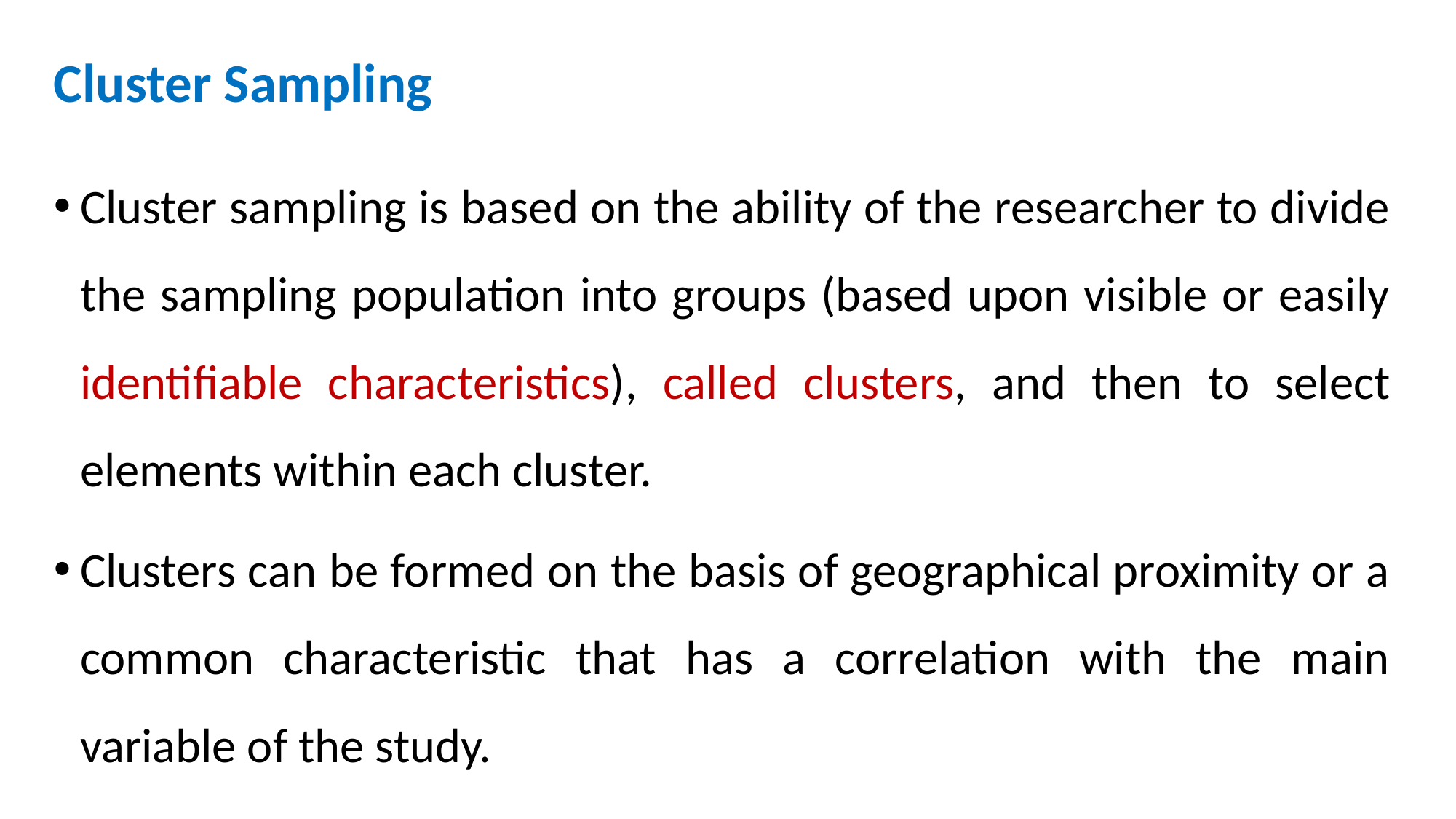

# Cluster Sampling
Cluster sampling is based on the ability of the researcher to divide the sampling population into groups (based upon visible or easily identifiable characteristics), called clusters, and then to select elements within each cluster.
Clusters can be formed on the basis of geographical proximity or a common characteristic that has a correlation with the main variable of the study.